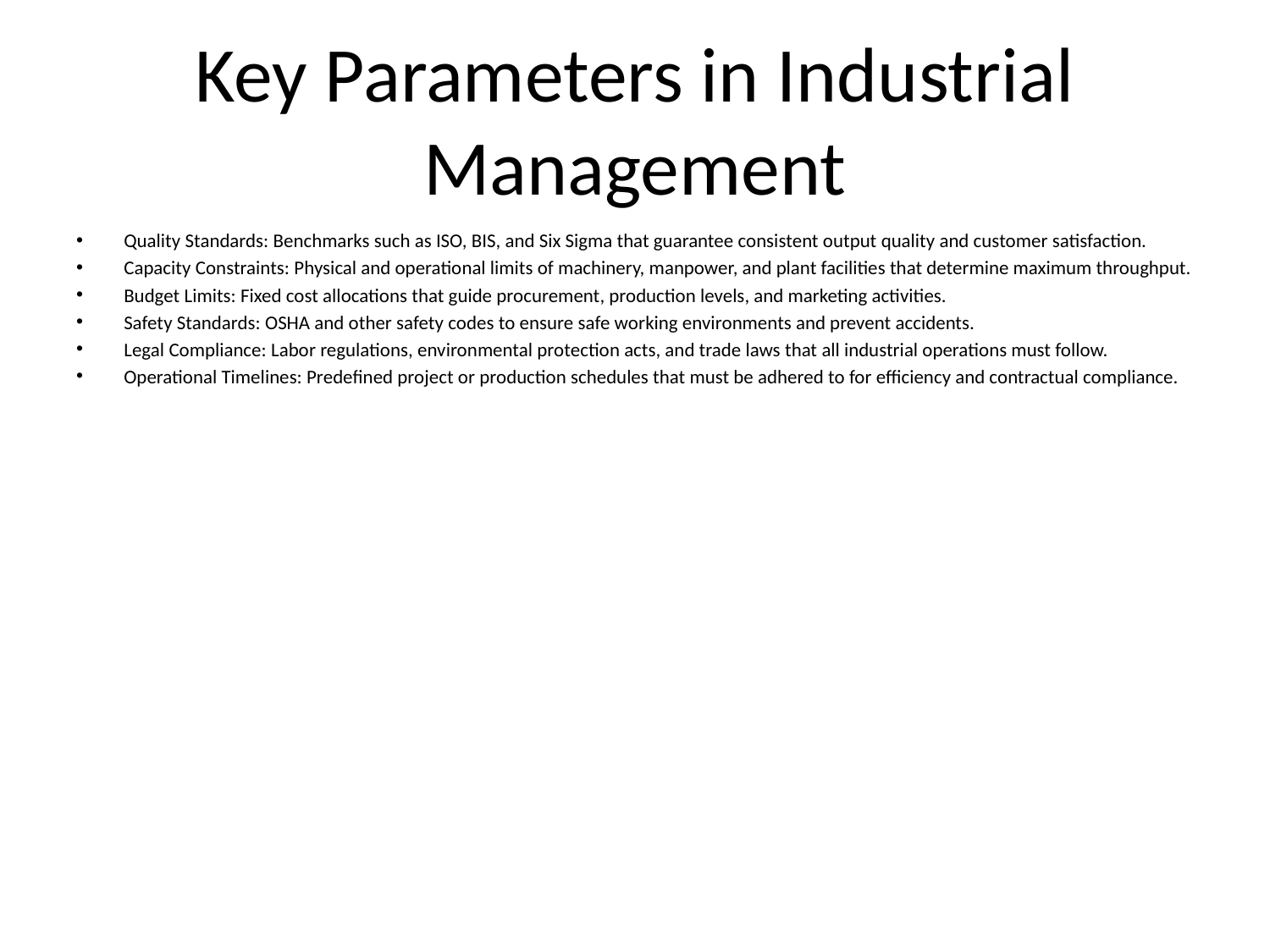

# Key Parameters in Industrial Management
Quality Standards: Benchmarks such as ISO, BIS, and Six Sigma that guarantee consistent output quality and customer satisfaction.
Capacity Constraints: Physical and operational limits of machinery, manpower, and plant facilities that determine maximum throughput.
Budget Limits: Fixed cost allocations that guide procurement, production levels, and marketing activities.
Safety Standards: OSHA and other safety codes to ensure safe working environments and prevent accidents.
Legal Compliance: Labor regulations, environmental protection acts, and trade laws that all industrial operations must follow.
Operational Timelines: Predefined project or production schedules that must be adhered to for efficiency and contractual compliance.